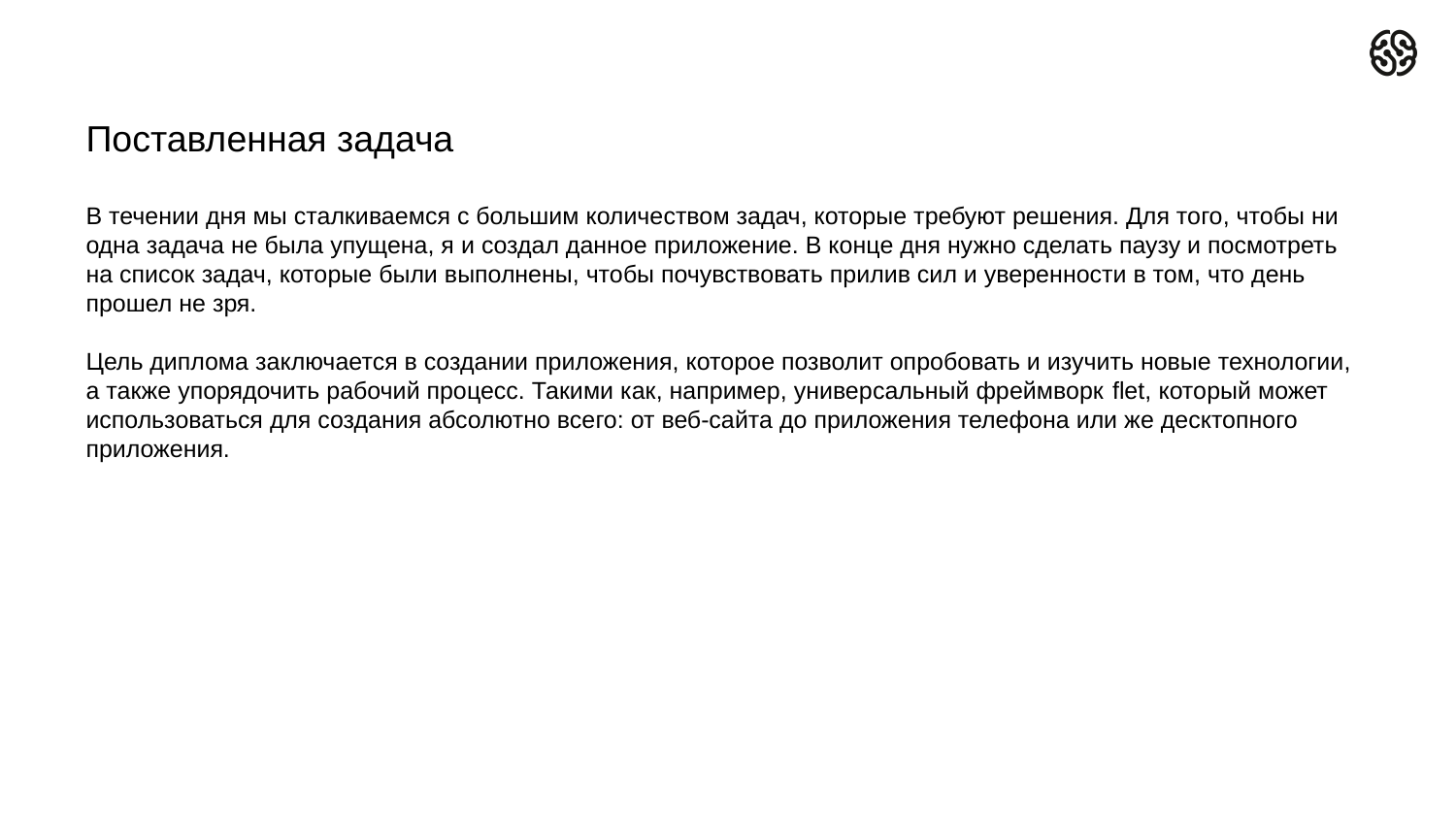

# Поставленная задача
В течении дня мы сталкиваемся с большим количеством задач, которые требуют решения. Для того, чтобы ни одна задача не была упущена, я и создал данное приложение. В конце дня нужно сделать паузу и посмотреть на список задач, которые были выполнены, чтобы почувствовать прилив сил и уверенности в том, что день прошел не зря.

Цель диплома заключается в создании приложения, которое позволит опробовать и изучить новые технологии, а также упорядочить рабочий процесс. Такими как, например, универсальный фреймворк flet, который может использоваться для создания абсолютно всего: от веб-сайта до приложения телефона или же десктопного приложения.